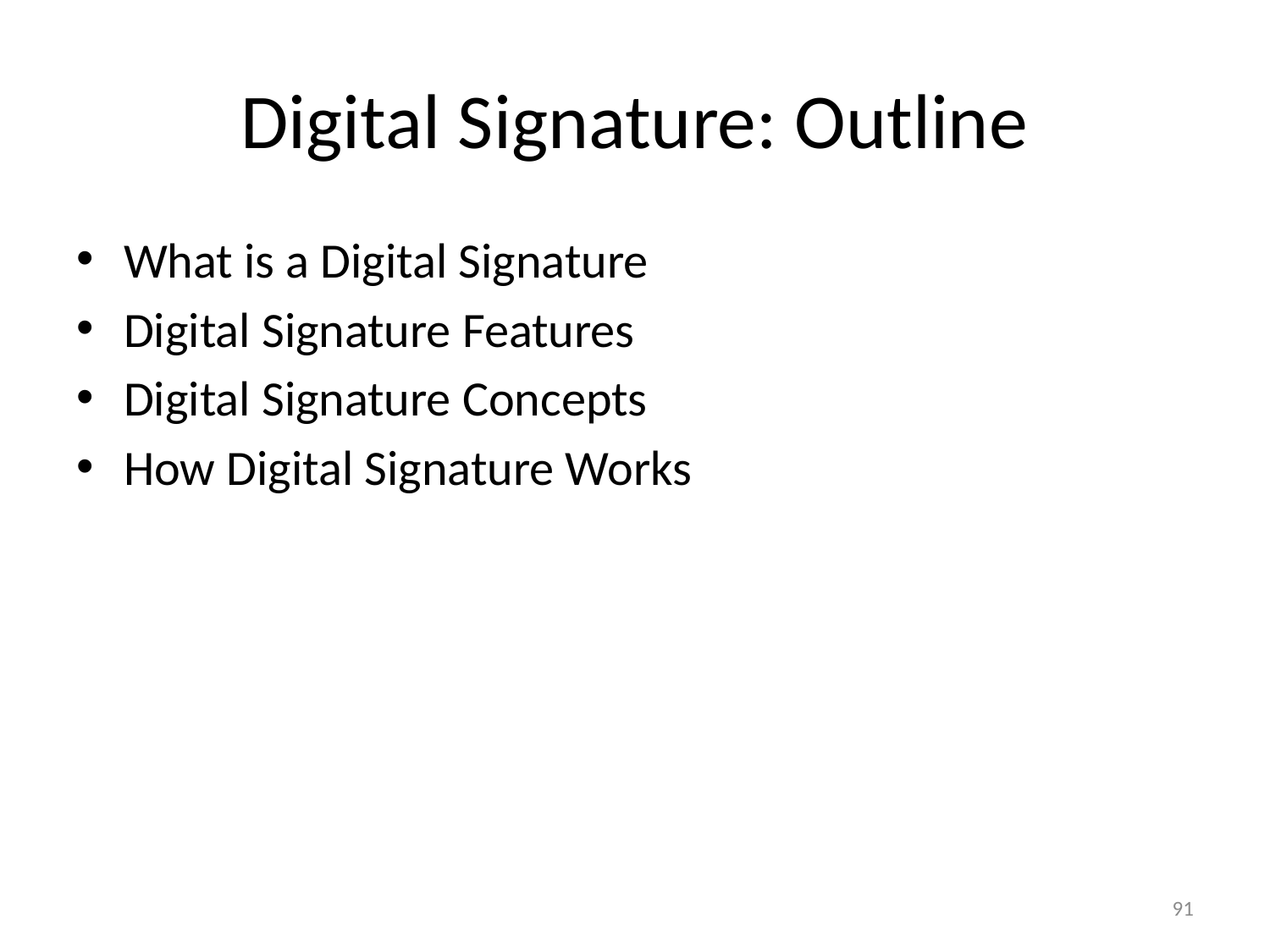

# Digital Signature: Outline
What is a Digital Signature
Digital Signature Features
Digital Signature Concepts
How Digital Signature Works
91